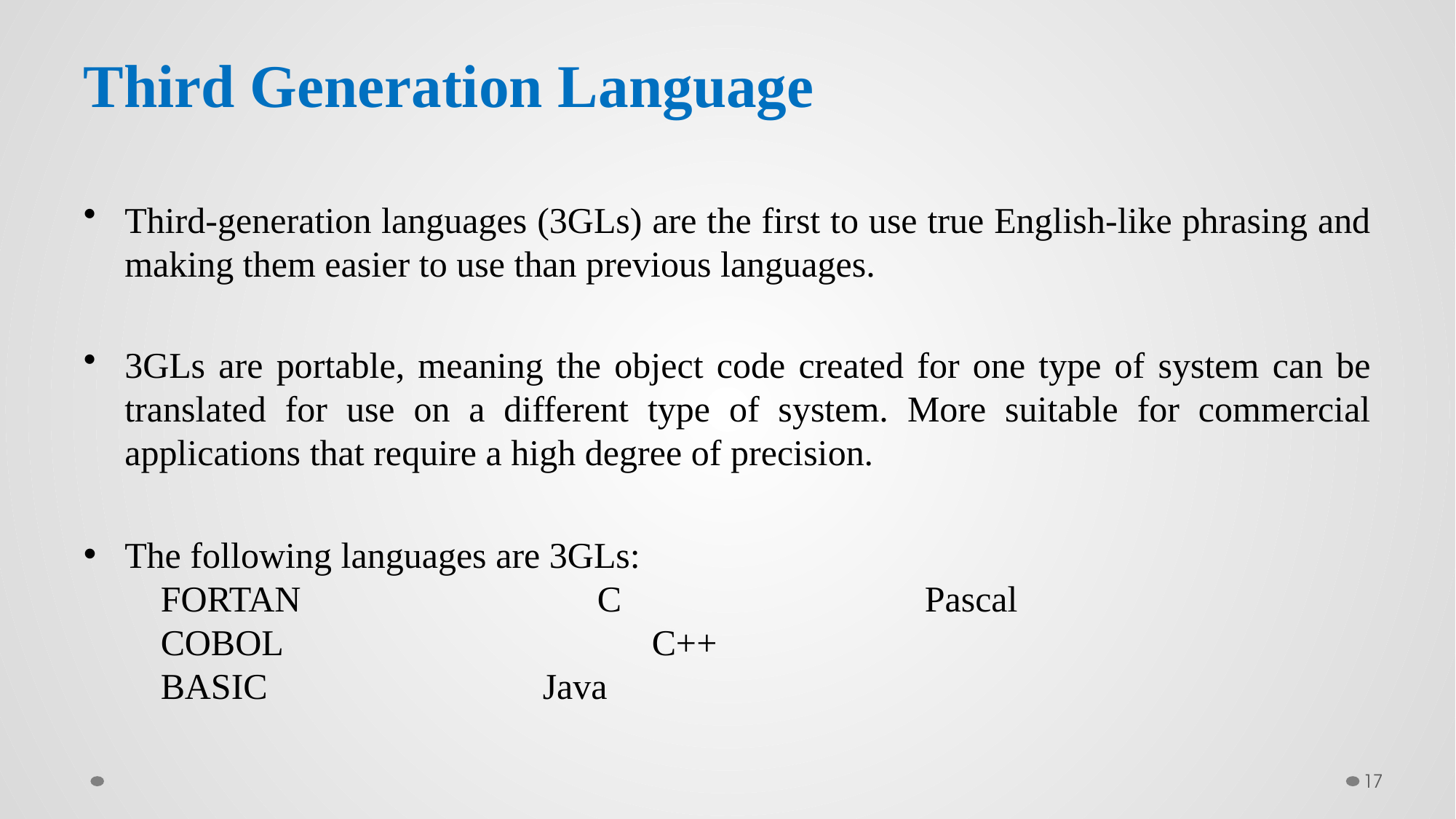

# Third Generation Language
Third-generation languages (3GLs) are the first to use true English-like phrasing and making them easier to use than previous languages.

3GLs are portable, meaning the object code created for one type of system can be translated for use on a different type of system. More suitable for commercial applications that require a high degree of precision.

The following languages are 3GLs:
FORTAN			C			Pascal
COBOL			      C++
BASIC			      Java

17